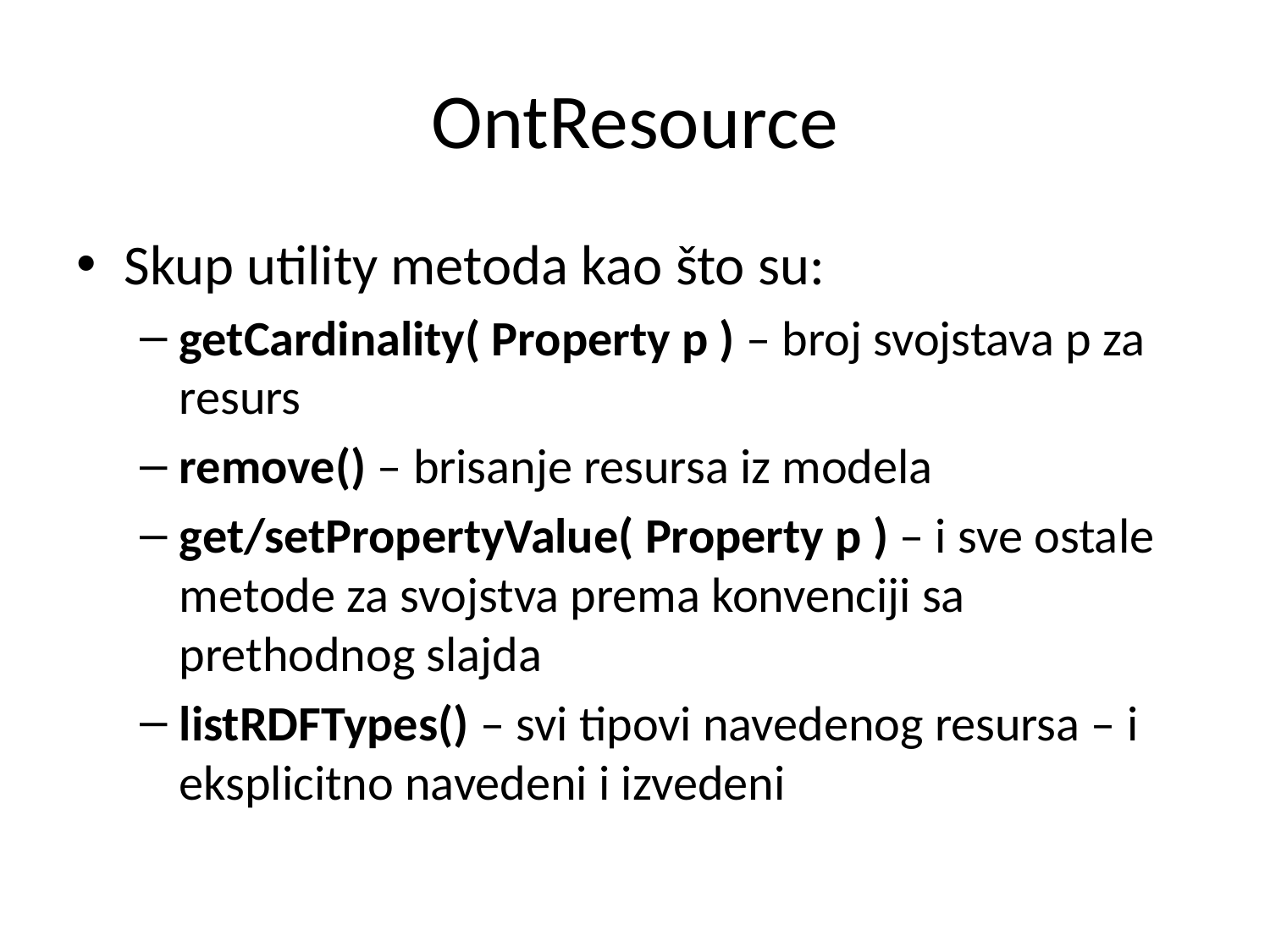

# OntResource
Skup utility metoda kao što su:
getCardinality( Property p ) – broj svojstava p za resurs
remove() – brisanje resursa iz modela
get/setPropertyValue( Property p ) – i sve ostale metode za svojstva prema konvenciji sa prethodnog slajda
listRDFTypes() – svi tipovi navedenog resursa – i eksplicitno navedeni i izvedeni